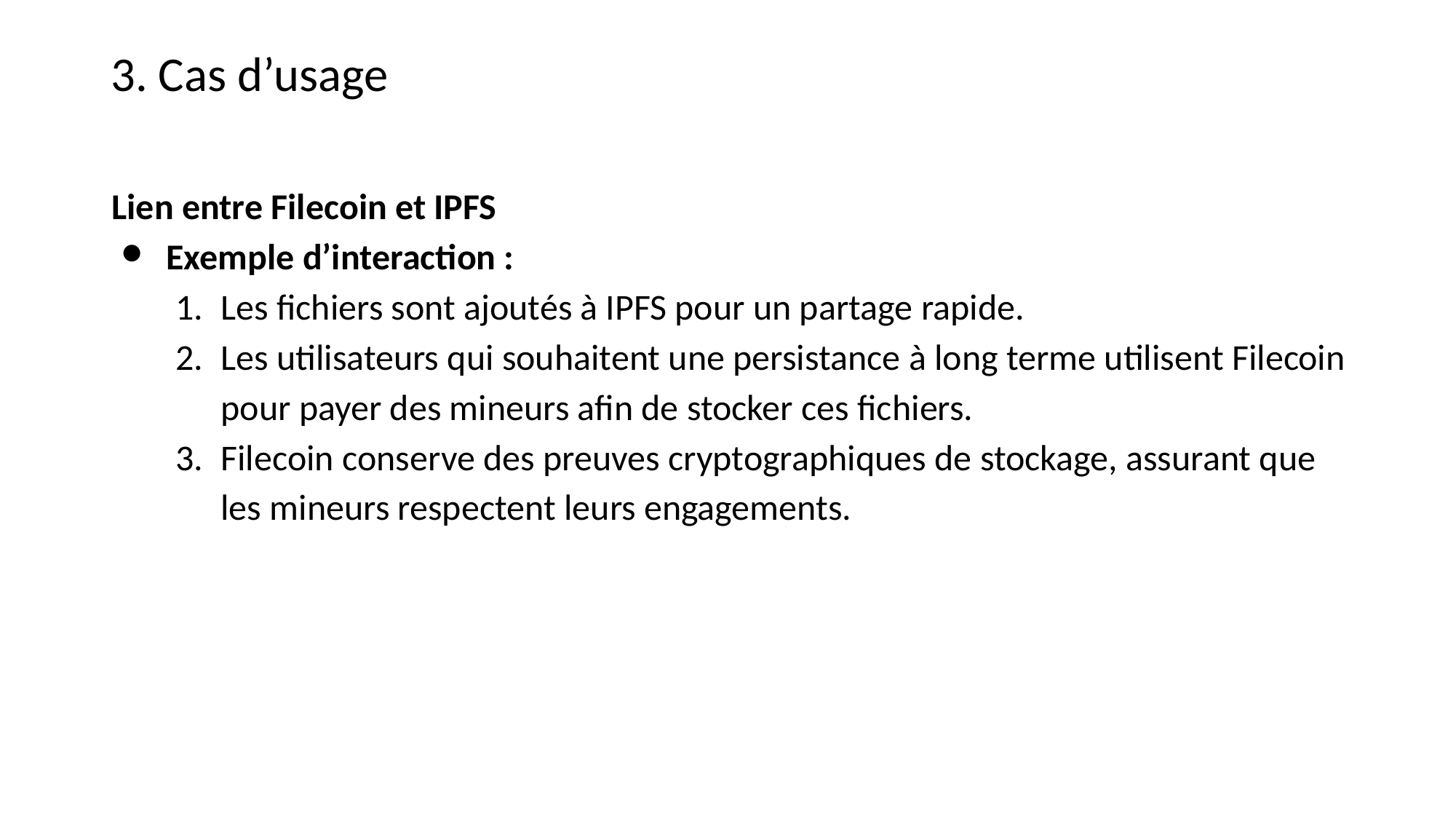

3. Cas d’usage
Lien entre Filecoin et IPFS
Exemple d’interaction :
Les fichiers sont ajoutés à IPFS pour un partage rapide.
Les utilisateurs qui souhaitent une persistance à long terme utilisent Filecoin pour payer des mineurs afin de stocker ces fichiers.
Filecoin conserve des preuves cryptographiques de stockage, assurant que les mineurs respectent leurs engagements.